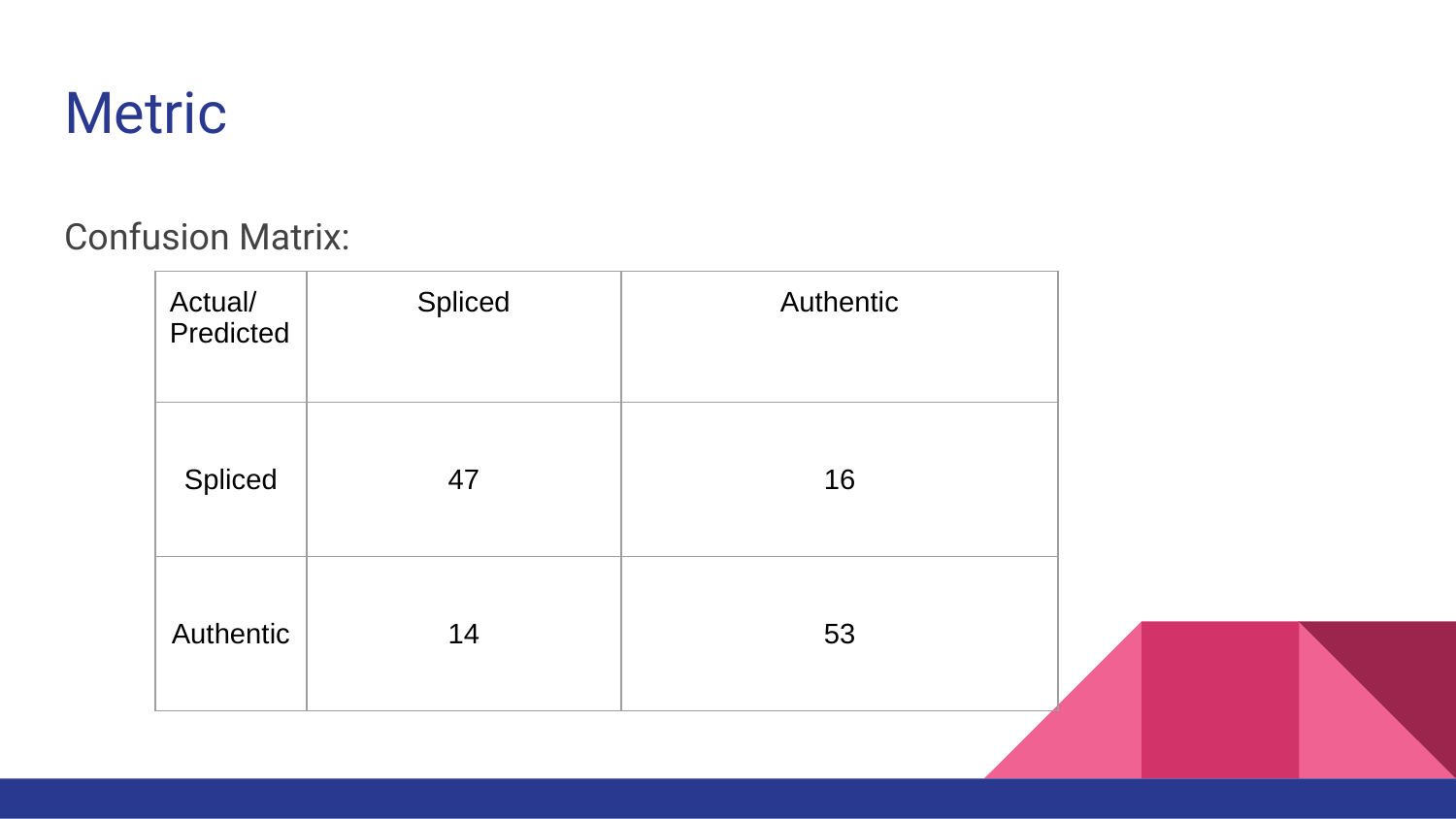

# Metric
Confusion Matrix:

| Actual/ Predicted | Spliced | Authentic |
| --- | --- | --- |
| Spliced | 47 | 16 |
| Authentic | 14 | 53 |